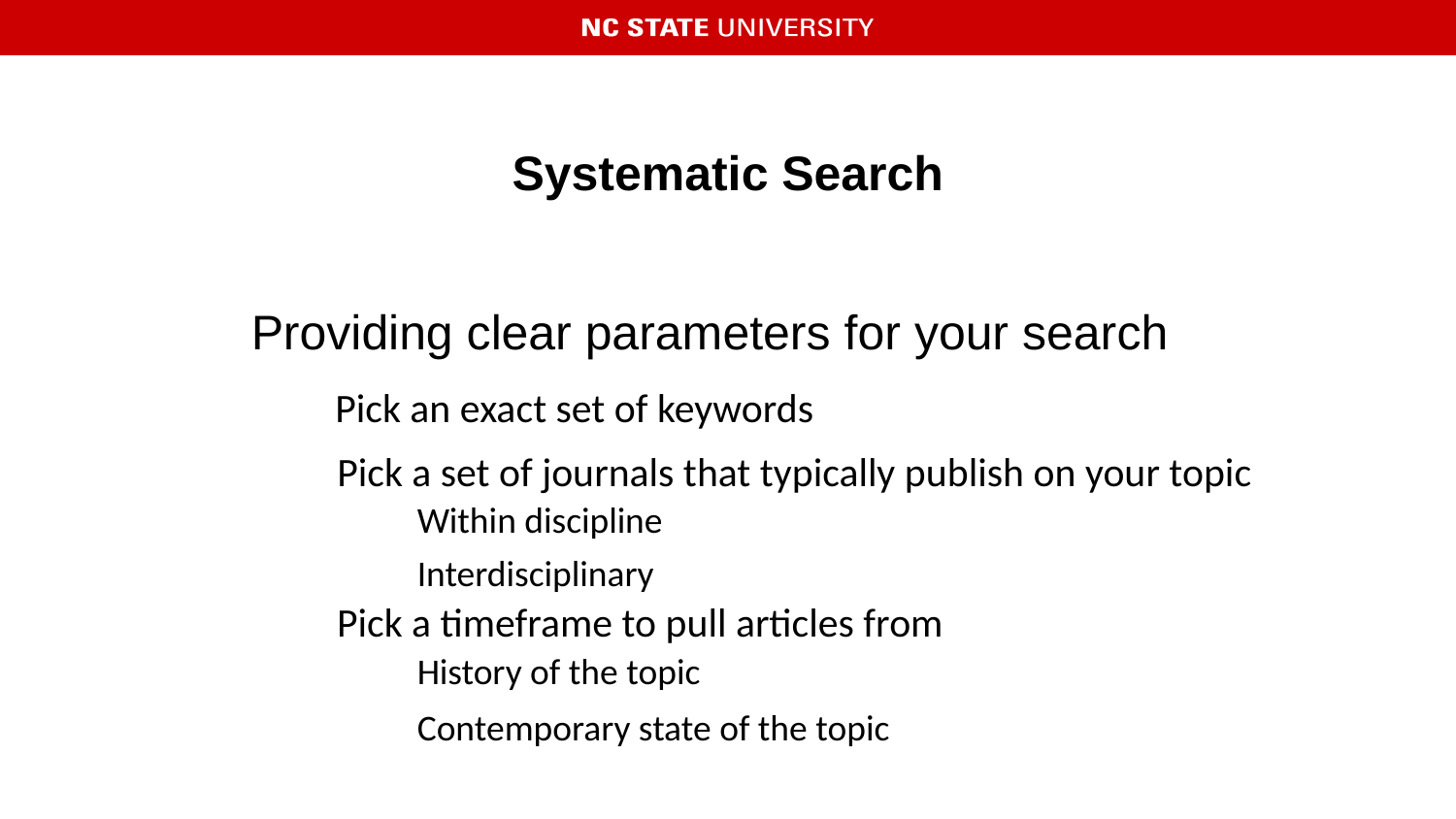

# Systematic Search
Providing clear parameters for your search
Pick an exact set of keywords
Pick a set of journals that typically publish on your topic
Within discipline
Interdisciplinary
Pick a timeframe to pull articles from
History of the topic
Contemporary state of the topic